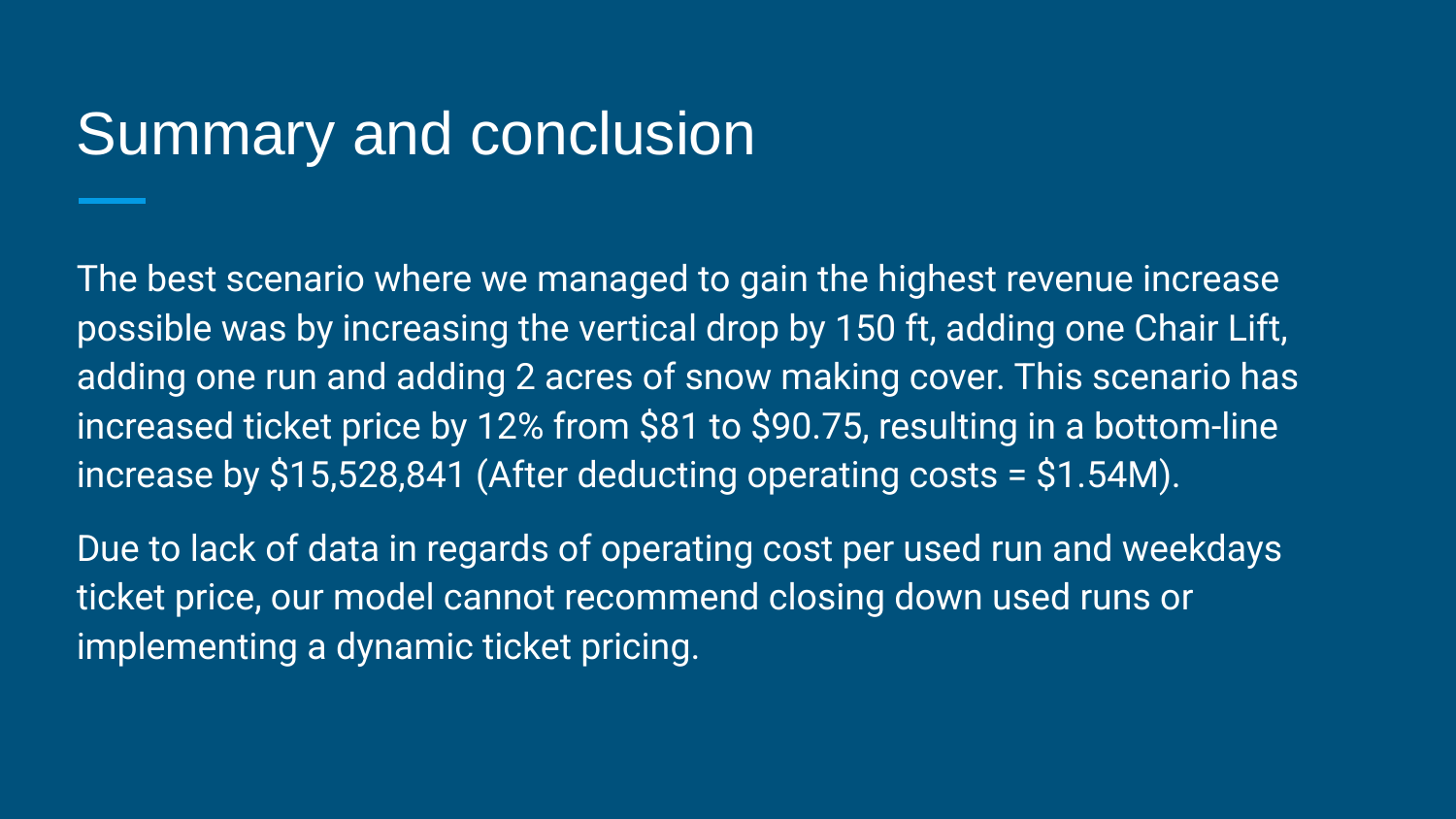

# Summary and conclusion
The best scenario where we managed to gain the highest revenue increase possible was by increasing the vertical drop by 150 ft, adding one Chair Lift, adding one run and adding 2 acres of snow making cover. This scenario has increased ticket price by 12% from $81 to $90.75, resulting in a bottom-line increase by $15,528,841 (After deducting operating costs = $1.54M).
Due to lack of data in regards of operating cost per used run and weekdays ticket price, our model cannot recommend closing down used runs or implementing a dynamic ticket pricing.